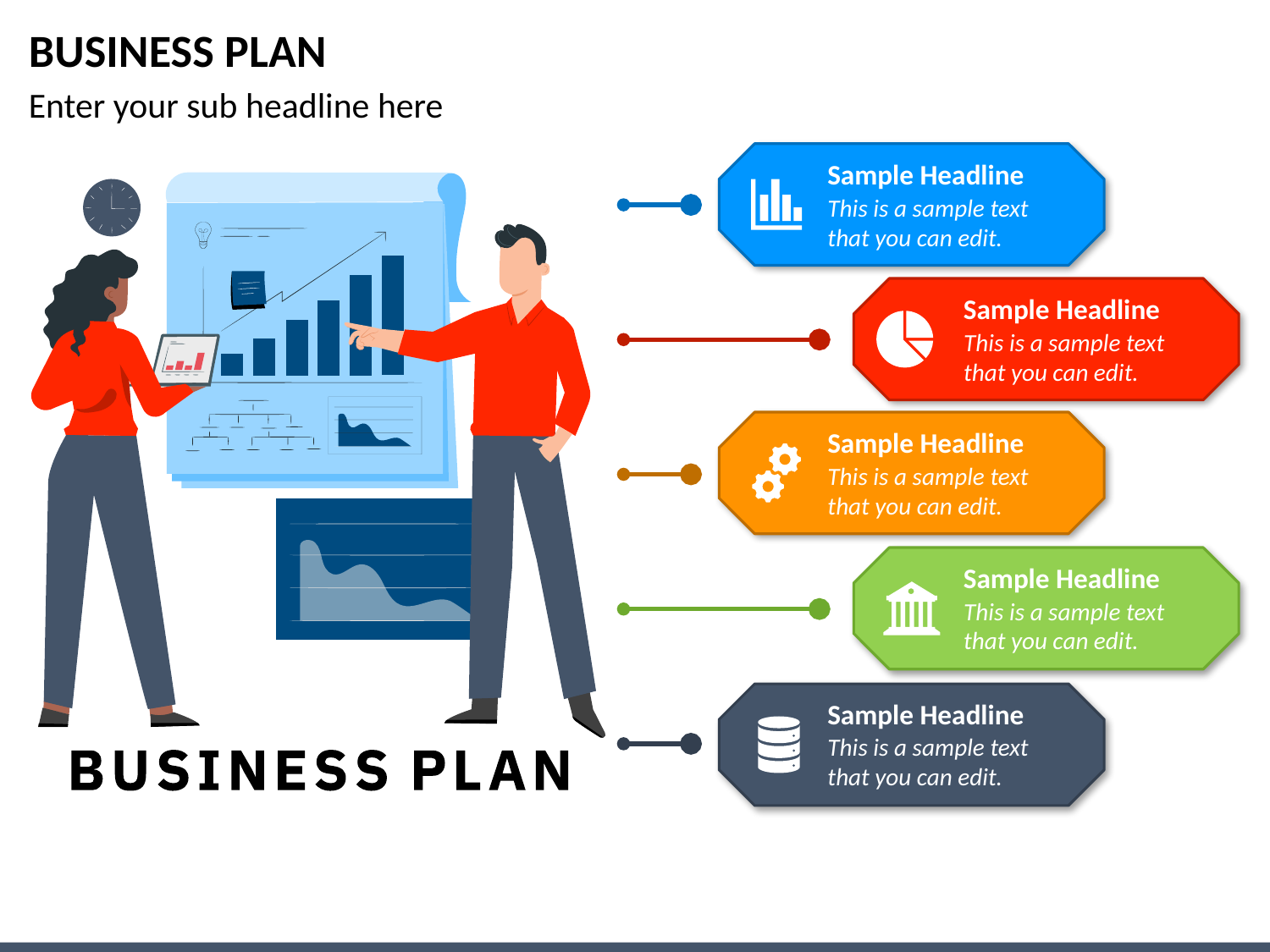

# BUSINESS PLAN
Enter your sub headline here

Sample Headline

This is a sample text that you can edit.

Sample Headline

This is a sample text that you can edit.

Sample Headline

This is a sample text that you can edit.

Sample Headline

This is a sample text that you can edit.

Sample Headline

This is a sample text that you can edit.